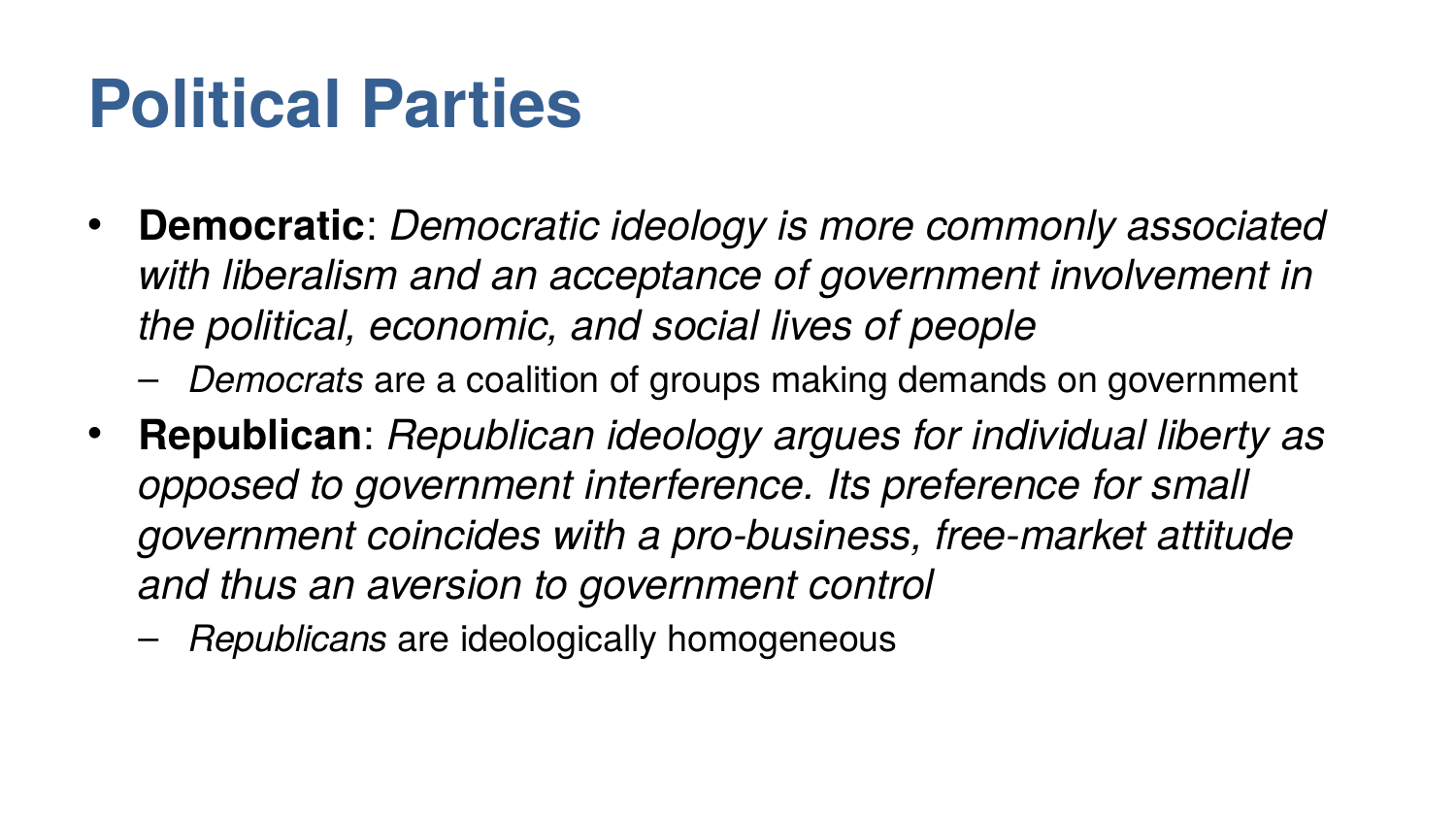

# Political Parties
Democratic: Democratic ideology is more commonly associated with liberalism and an acceptance of government involvement in the political, economic, and social lives of people
Democrats are a coalition of groups making demands on government
Republican: Republican ideology argues for individual liberty as opposed to government interference. Its preference for small government coincides with a pro-business, free-market attitude and thus an aversion to government control
Republicans are ideologically homogeneous